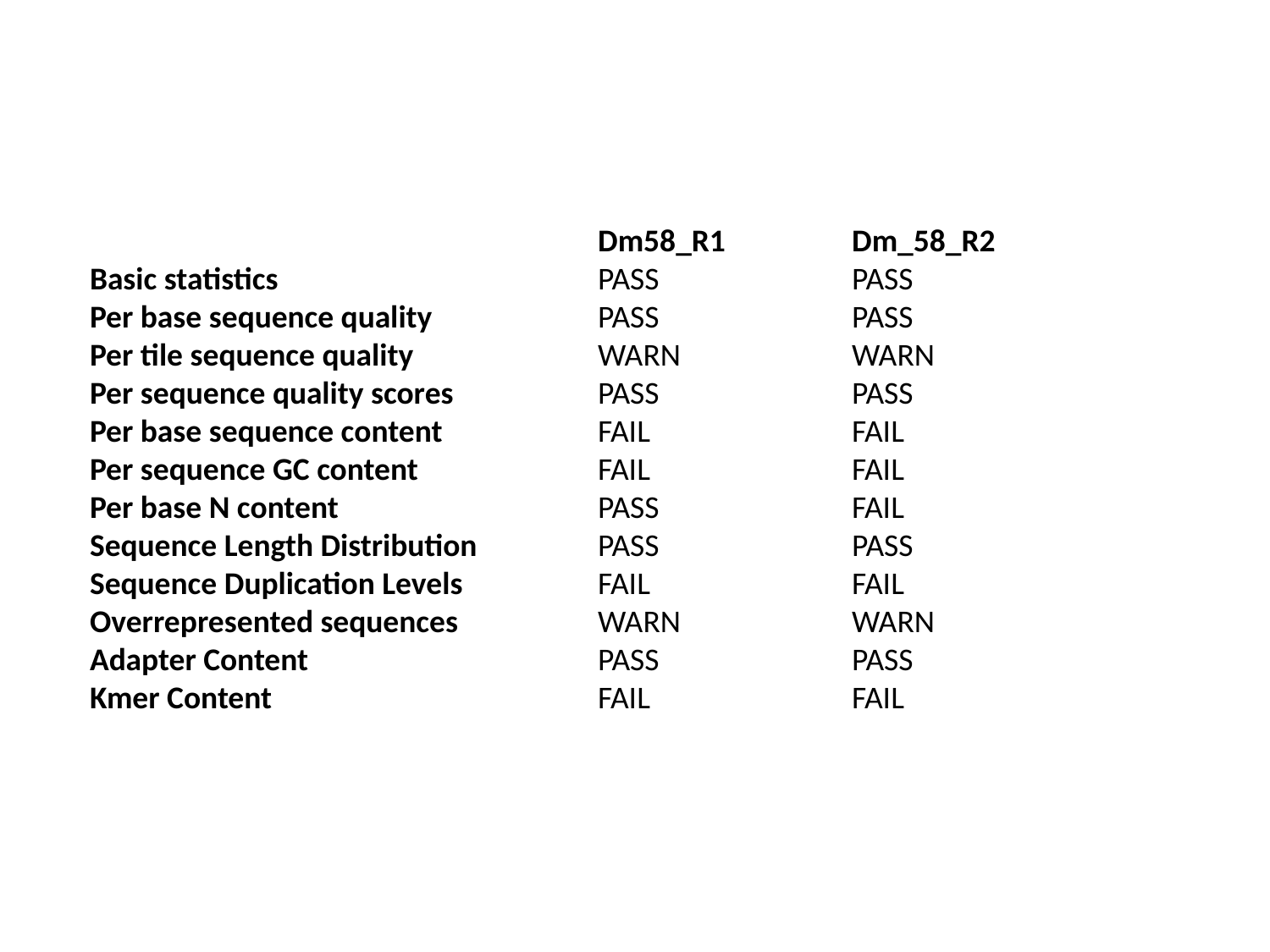

Dm58_R1	Dm_58_R2
Basic statistics			PASS		PASS
Per base sequence quality		PASS		PASS
Per tile sequence quality		WARN		WARN
Per sequence quality scores		PASS		PASS
Per base sequence content		FAIL		FAIL
Per sequence GC content		FAIL		FAIL
Per base N content			PASS		FAIL
Sequence Length Distribution	PASS		PASS
Sequence Duplication Levels		FAIL		FAIL
Overrepresented sequences		WARN		WARN
Adapter Content			PASS		PASS
Kmer Content			FAIL		FAIL